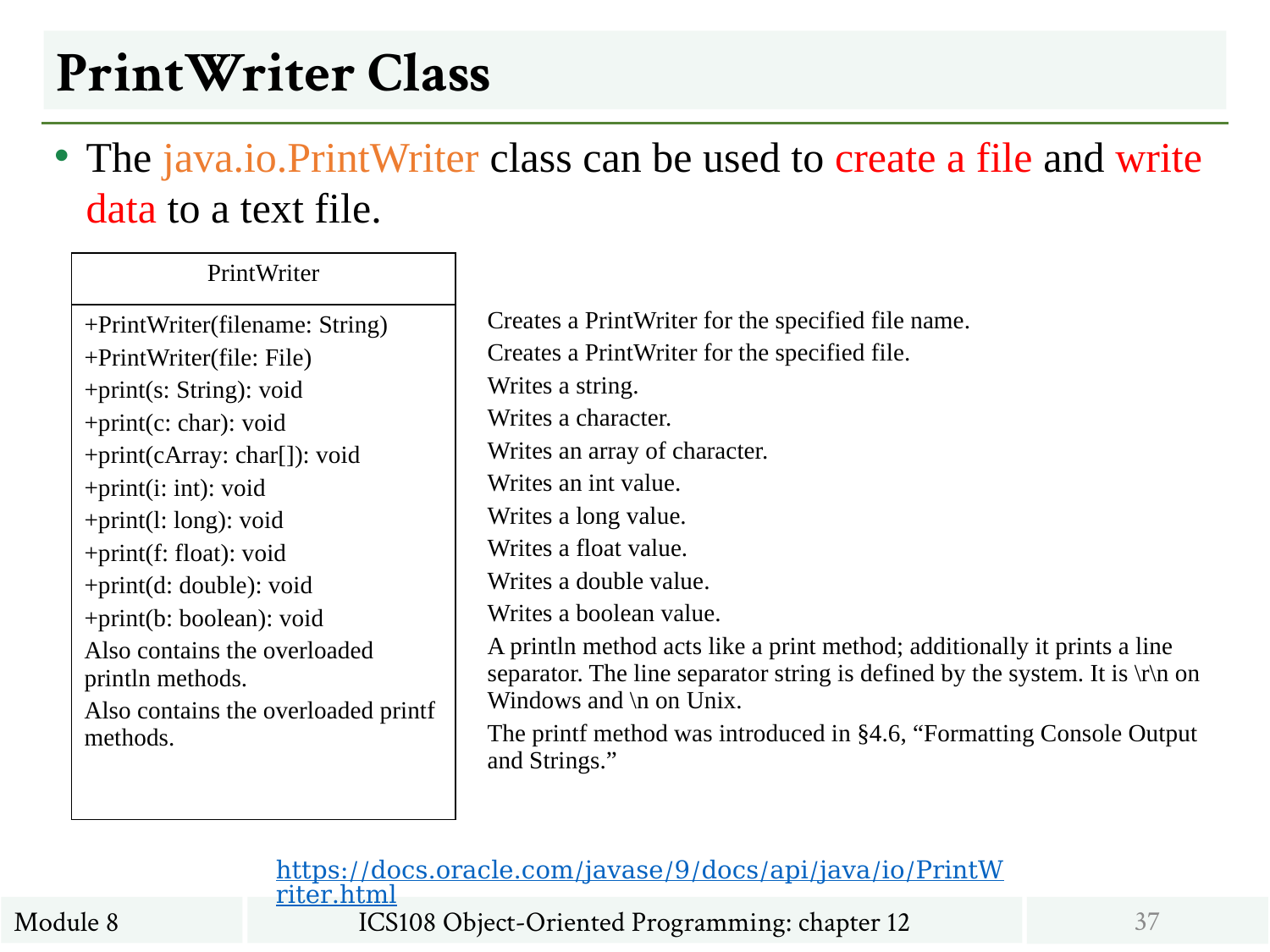

# PrintWriter Class
The java.io.PrintWriter class can be used to create a file and write data to a text file.
| PrintWriter |
| --- |
| +PrintWriter(filename: String) +PrintWriter(file: File) +print(s: String): void +print(c: char): void +print(cArray: char[]): void +print(i: int): void +print(l: long): void +print(f: float): void +print(d: double): void +print(b: boolean): void Also contains the overloaded println methods. Also contains the overloaded printf methods. |
| Creates a PrintWriter for the specified file name. Creates a PrintWriter for the specified file. Writes a string. Writes a character. Writes an array of character. Writes an int value. Writes a long value. Writes a float value. Writes a double value. Writes a boolean value. A println method acts like a print method; additionally it prints a line separator. The line separator string is defined by the system. It is \r\n on Windows and \n on Unix. The printf method was introduced in §4.6, “Formatting Console Output and Strings.” |
| --- |

https://docs.oracle.com/javase/9/docs/api/java/io/PrintWriter.html
37